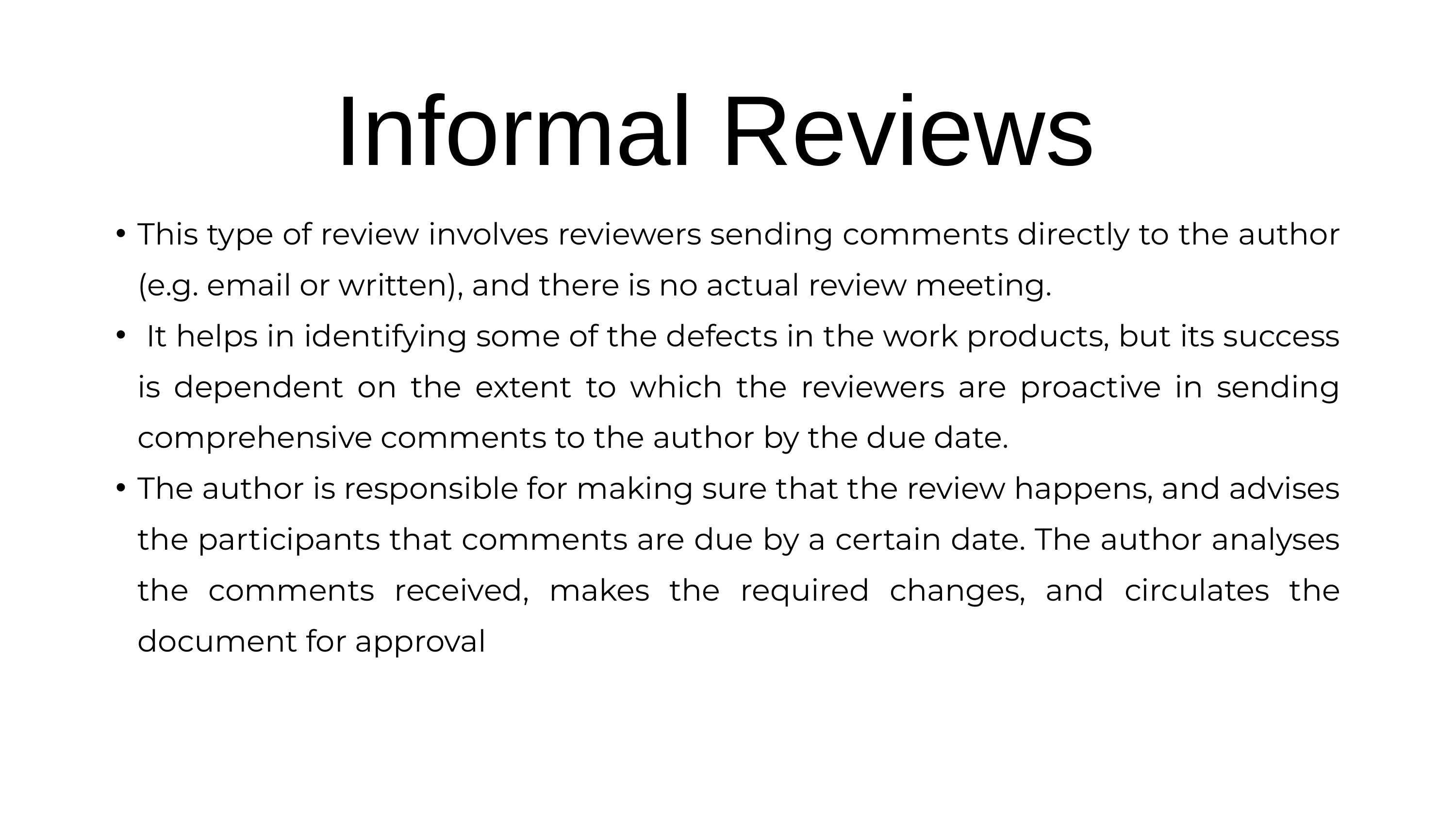

Informal Reviews
This type of review involves reviewers sending comments directly to the author (e.g. email or written), and there is no actual review meeting.
 It helps in identifying some of the defects in the work products, but its success is dependent on the extent to which the reviewers are proactive in sending comprehensive comments to the author by the due date.
The author is responsible for making sure that the review happens, and advises the participants that comments are due by a certain date. The author analyses the comments received, makes the required changes, and circulates the document for approval